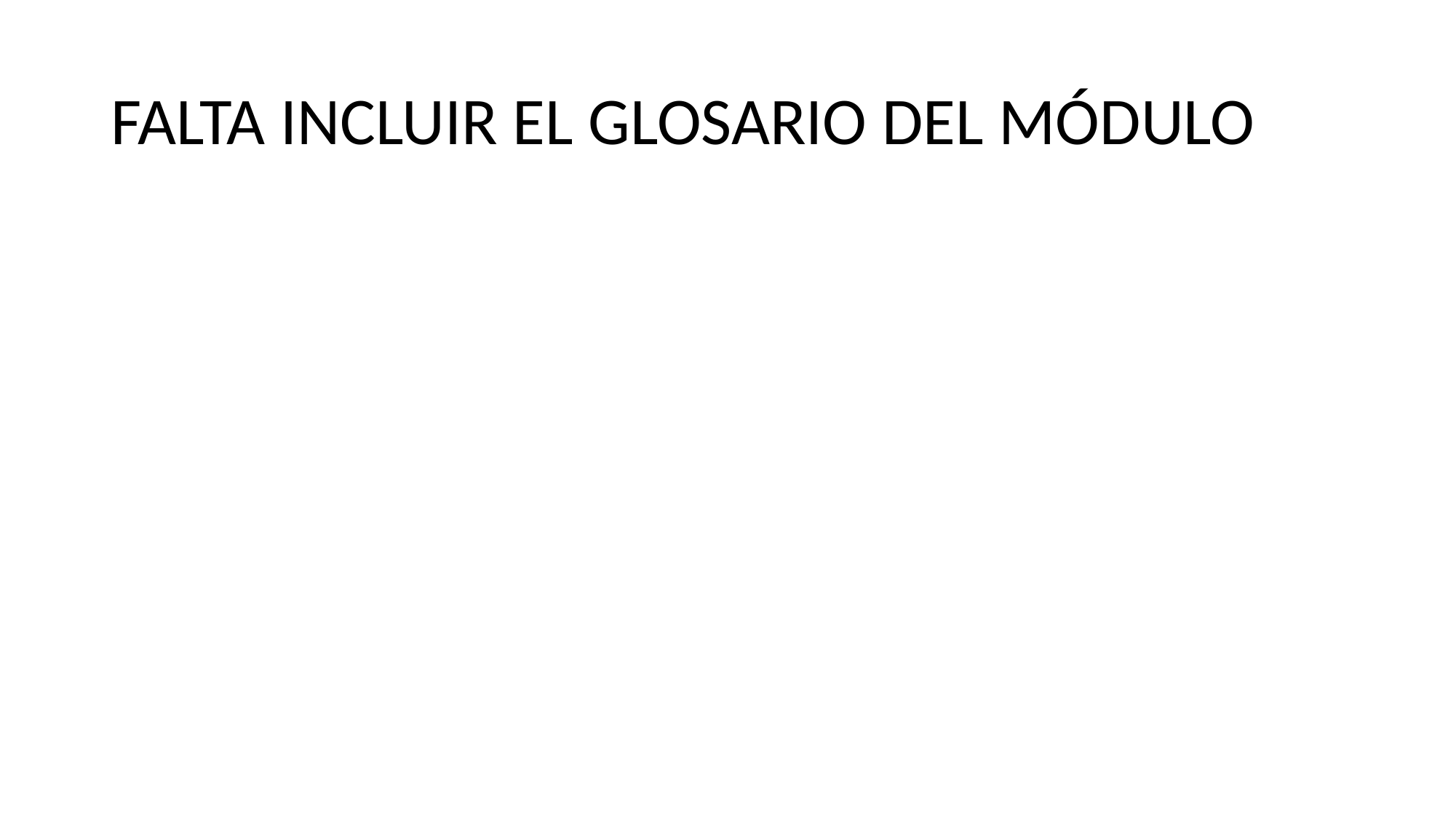

# FALTA INCLUIR EL GLOSARIO DEL MÓDULO